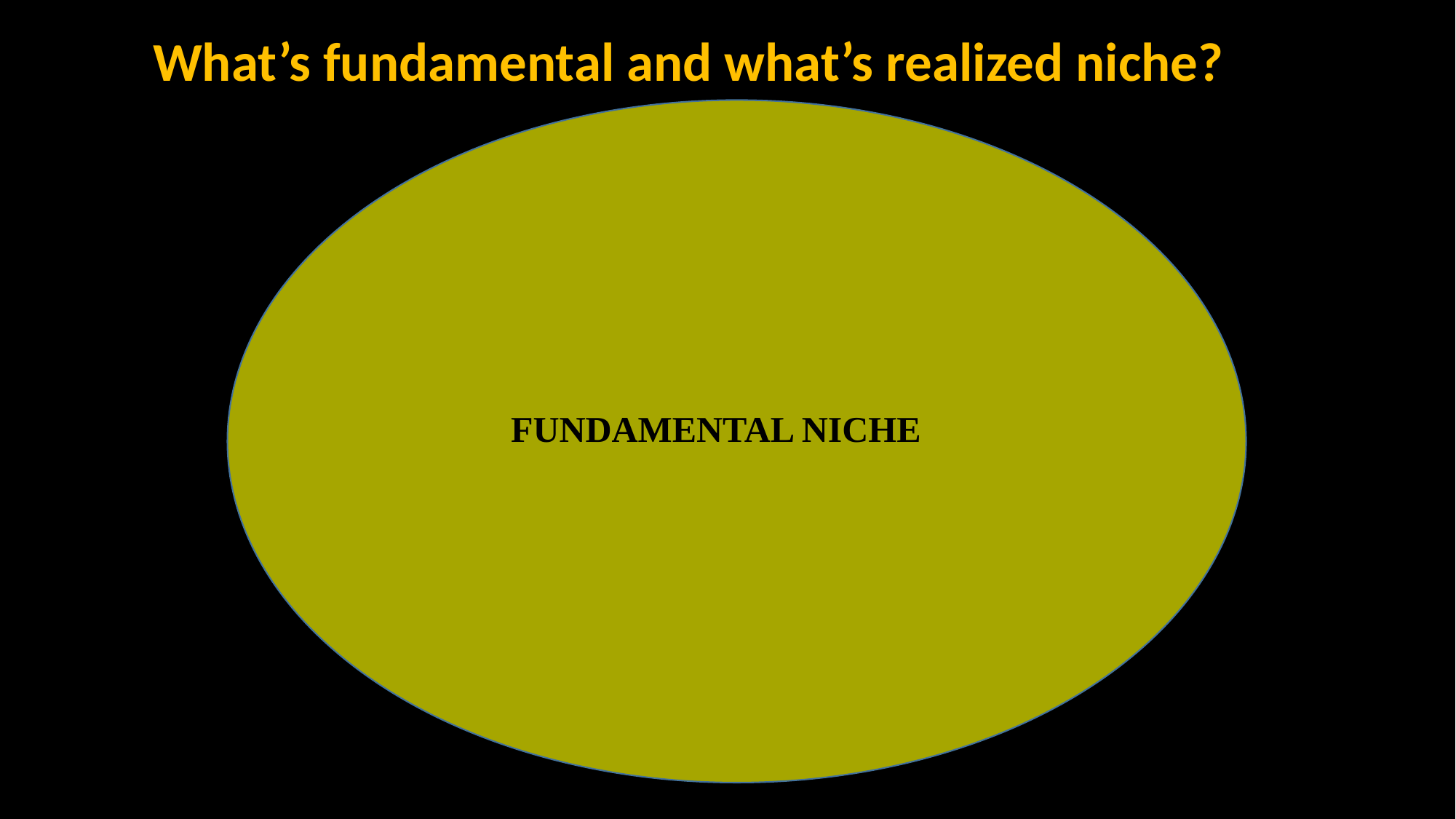

What’s fundamental and what’s realized niche?

FUNDAMENTAL NICHE